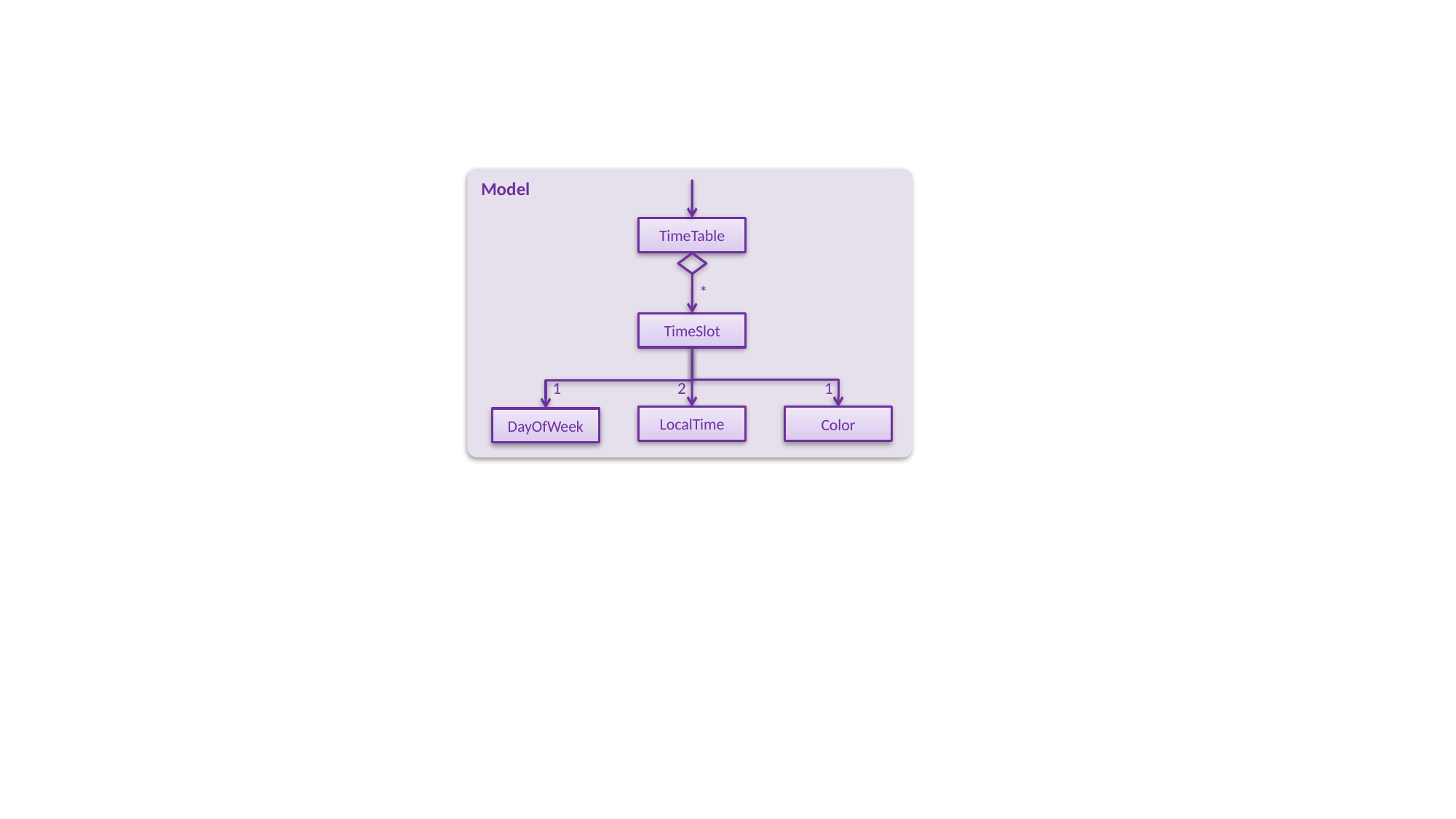

Model
TimeTable

*
TimeSlot
1
2
1
LocalTime
Color
DayOfWeek